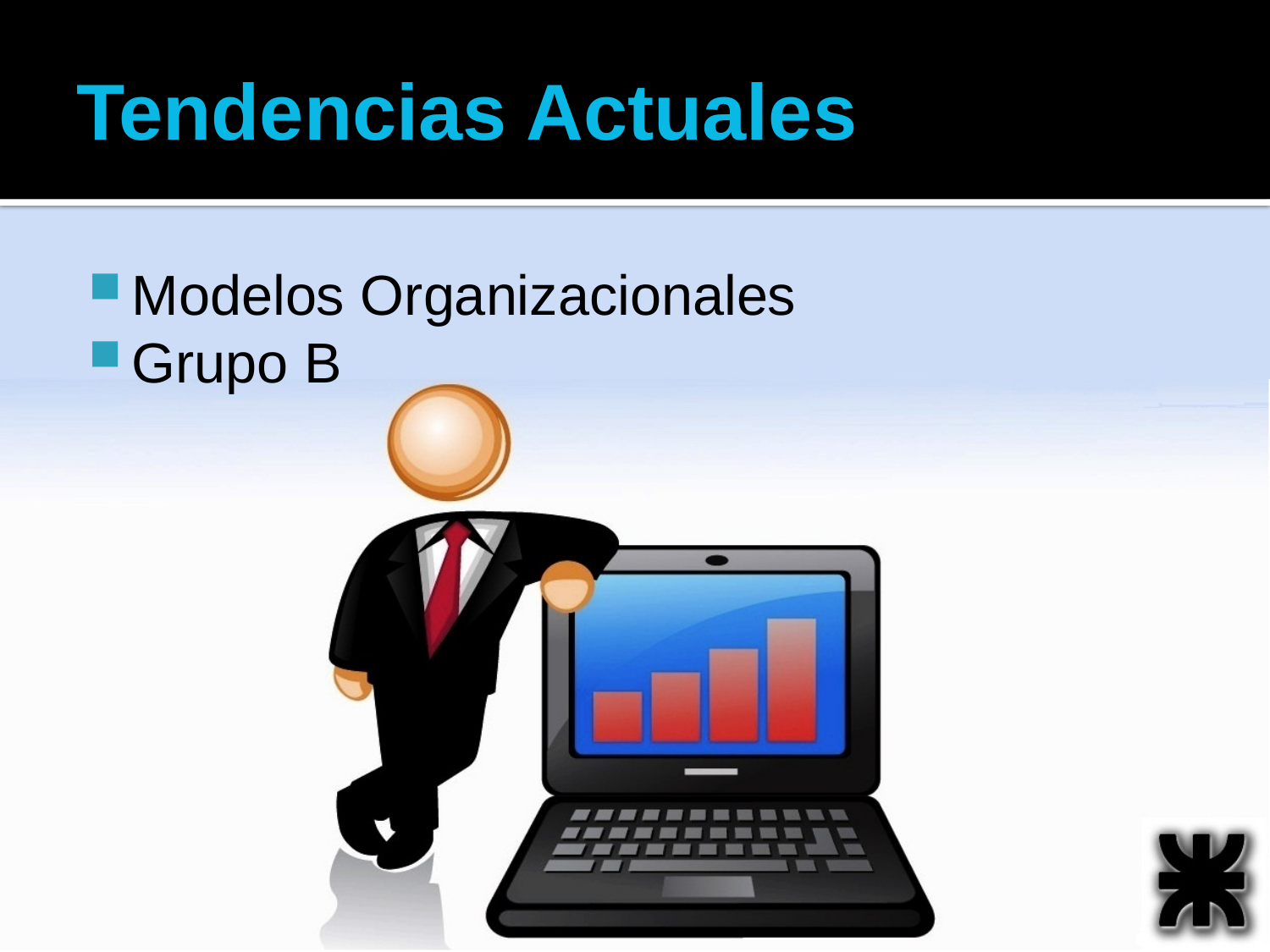

# Tendencias Actuales
Modelos Organizacionales
Grupo B